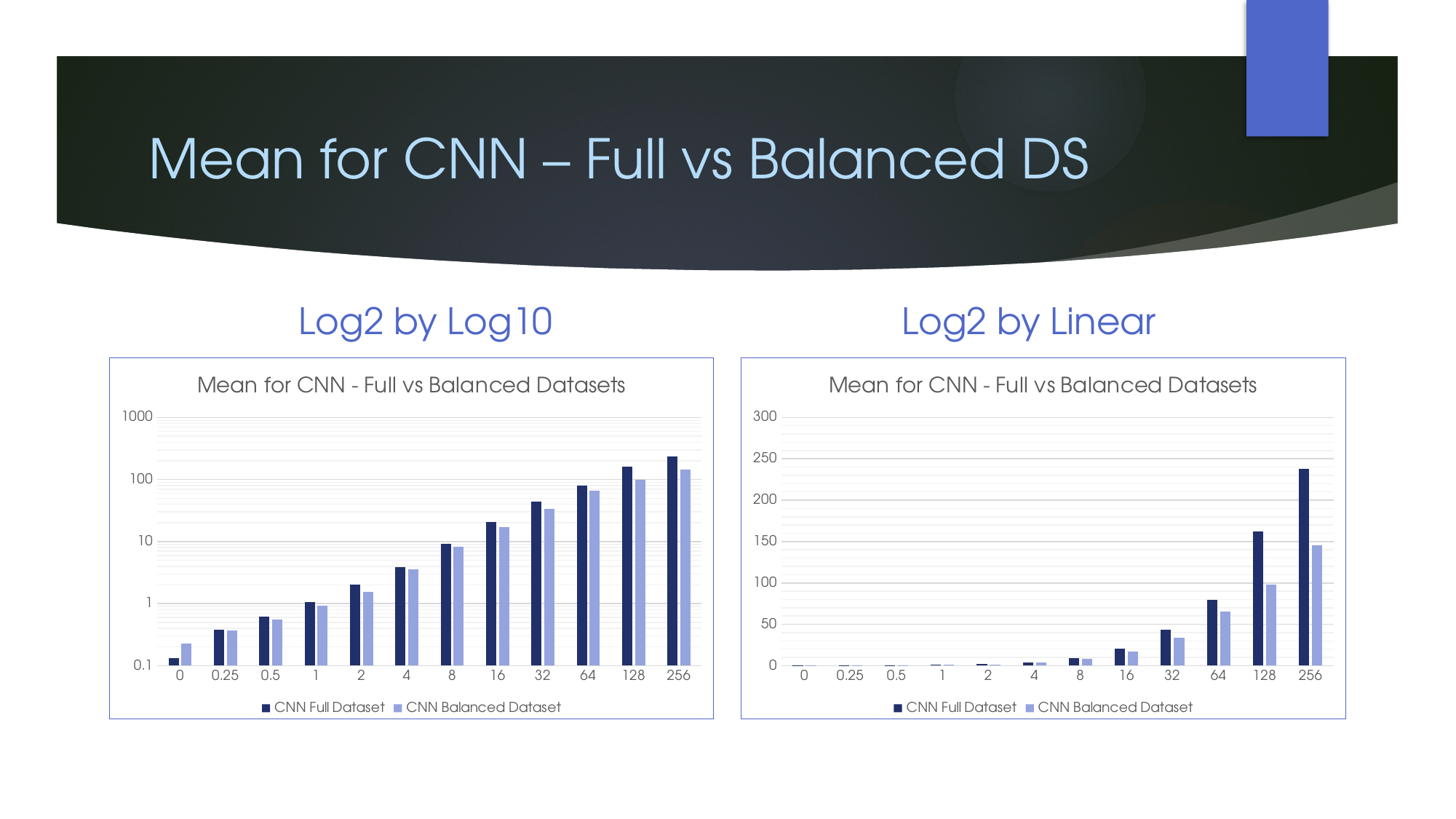

# Mean for CNN – Full vs Balanced DS
Log2 by Linear
Log2 by Log10

### Chart: Mean for CNN - Full vs Balanced Datasets

| Category |  |  |
|---|---|---|
| 0 | 0.13311139713476 | 0.228201369313817 |
| 0.25 | 0.377147090350705 | 0.371352093915144 |
| 0.5 | 0.612224990431266 | 0.552394657031349 |
| 1 | 1.06311928741633 | 0.930614047107242 |
| 2 | 2.00717571046617 | 1.52499790702547 |
| 4 | 3.90217935072409 | 3.61235088460585 |
| 8 | 9.09499549865722 | 8.2090956537347 |
| 16 | 20.9675611696745 | 17.0349589398032 |
| 32 | 43.4863512375775 | 34.0263135573443 |
| 64 | 79.176239816766 | 65.5494627701608 |
| 128 | 162.625691464072 | 98.2539006551106 |
| 256 | 238.122624206542 | 145.409169247275 |

### Chart: Mean for CNN - Full vs Balanced Datasets

| Category |  |  |
|---|---|---|
| 0 | 0.13311139713476 | 0.228201369313817 |
| 0.25 | 0.377147090350705 | 0.371352093915144 |
| 0.5 | 0.612224990431266 | 0.552394657031349 |
| 1 | 1.06311928741633 | 0.930614047107242 |
| 2 | 2.00717571046617 | 1.52499790702547 |
| 4 | 3.90217935072409 | 3.61235088460585 |
| 8 | 9.09499549865722 | 8.2090956537347 |
| 16 | 20.9675611696745 | 17.0349589398032 |
| 32 | 43.4863512375775 | 34.0263135573443 |
| 64 | 79.176239816766 | 65.5494627701608 |
| 128 | 162.625691464072 | 98.2539006551106 |
| 256 | 238.122624206542 | 145.409169247275 |